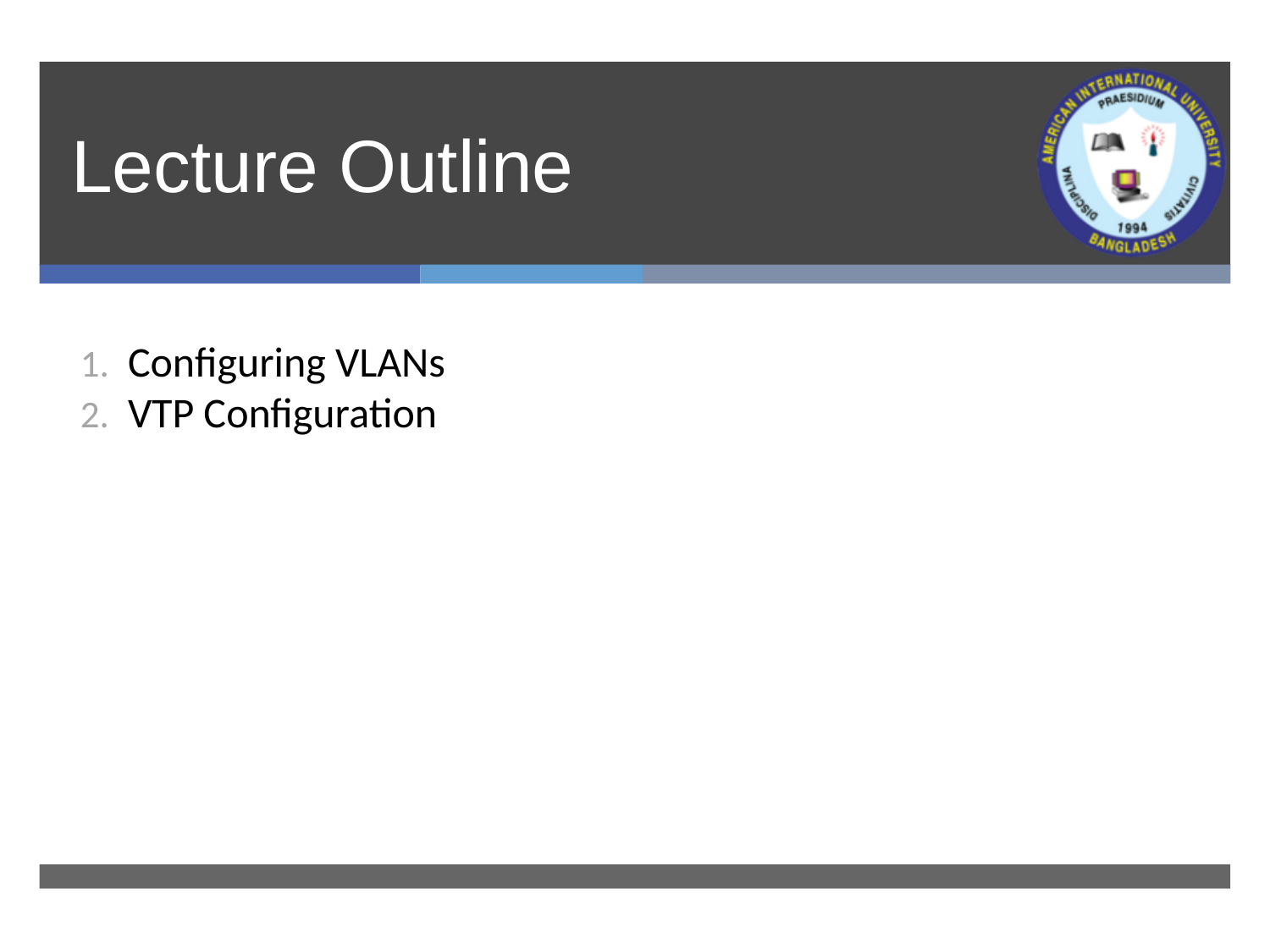

# Lecture Outline
Configuring VLANs
VTP Configuration